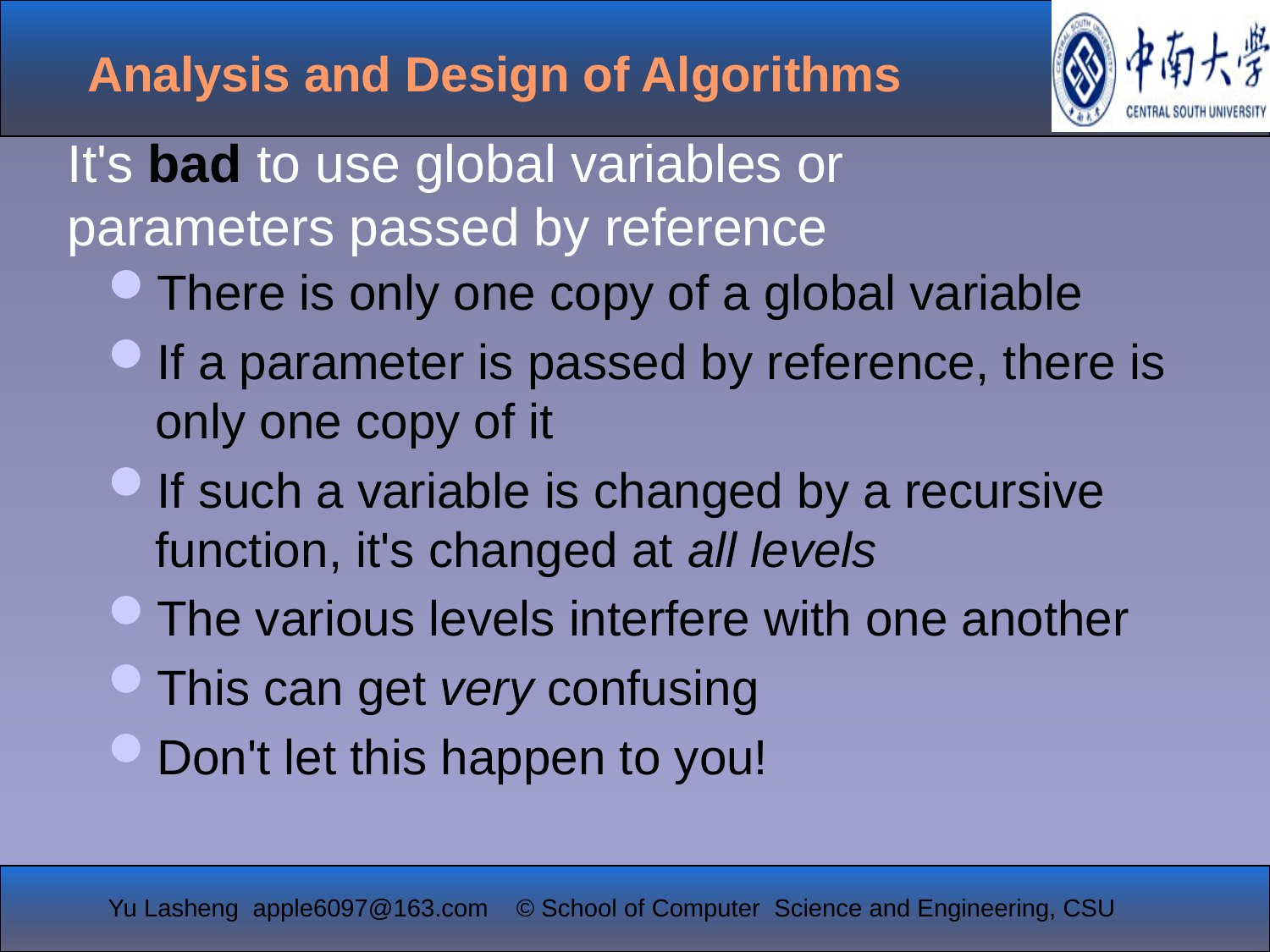

It's bad to use global variables or parameters passed by reference
There is only one copy of a global variable
If a parameter is passed by reference, there is only one copy of it
If such a variable is changed by a recursive function, it's changed at all levels
The various levels interfere with one another
This can get very confusing
Don't let this happen to you!